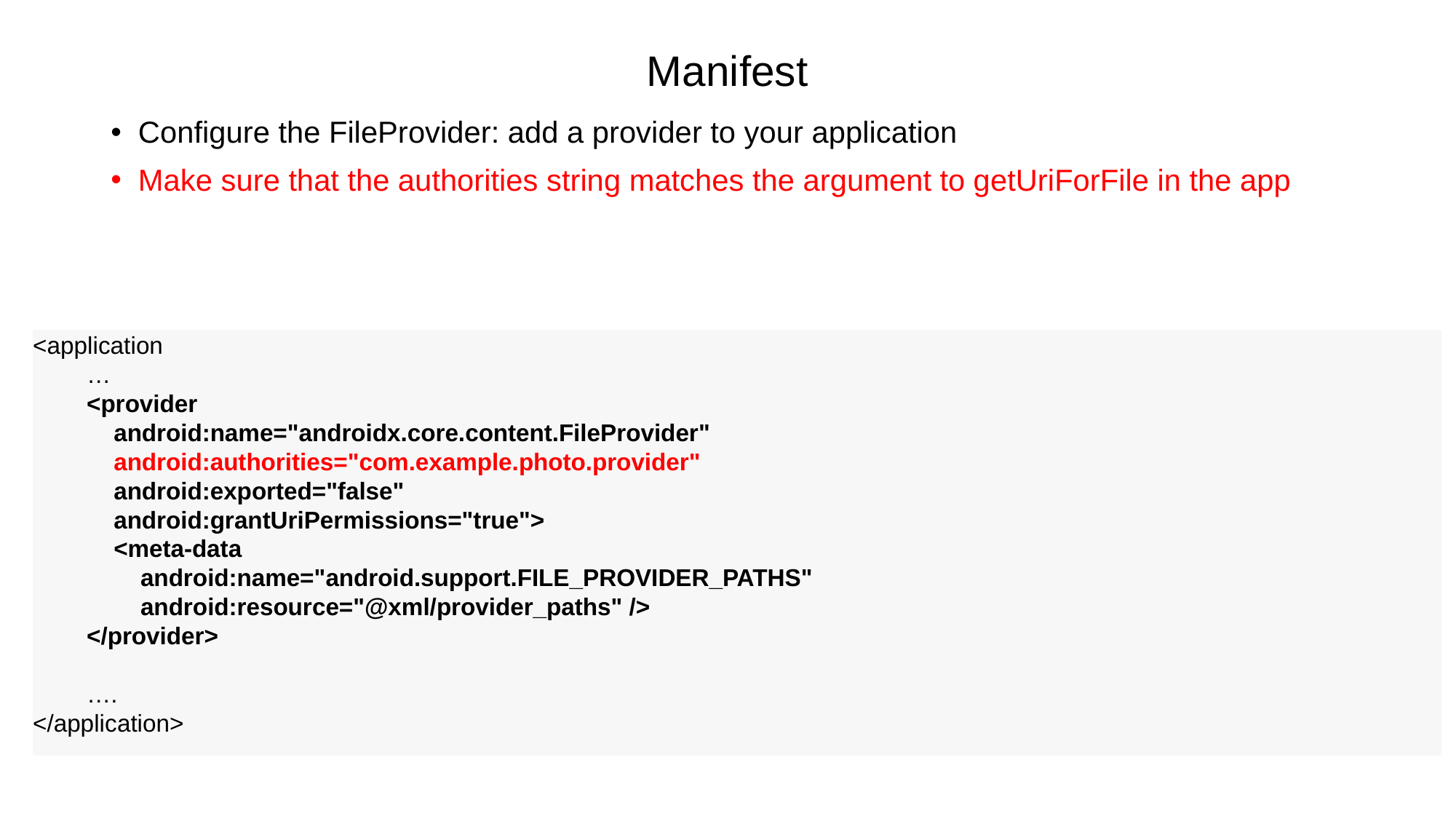

# Manifest
Configure the FileProvider: add a provider to your application
Make sure that the authorities string matches the argument to getUriForFile in the app
<application
        …
        <provider
            android:name="androidx.core.content.FileProvider"
            android:authorities="com.example.photo.provider"
            android:exported="false"
            android:grantUriPermissions="true">
            <meta-data
                android:name="android.support.FILE_PROVIDER_PATHS"
                android:resource="@xml/provider_paths" />
        </provider>

        ….
</application>